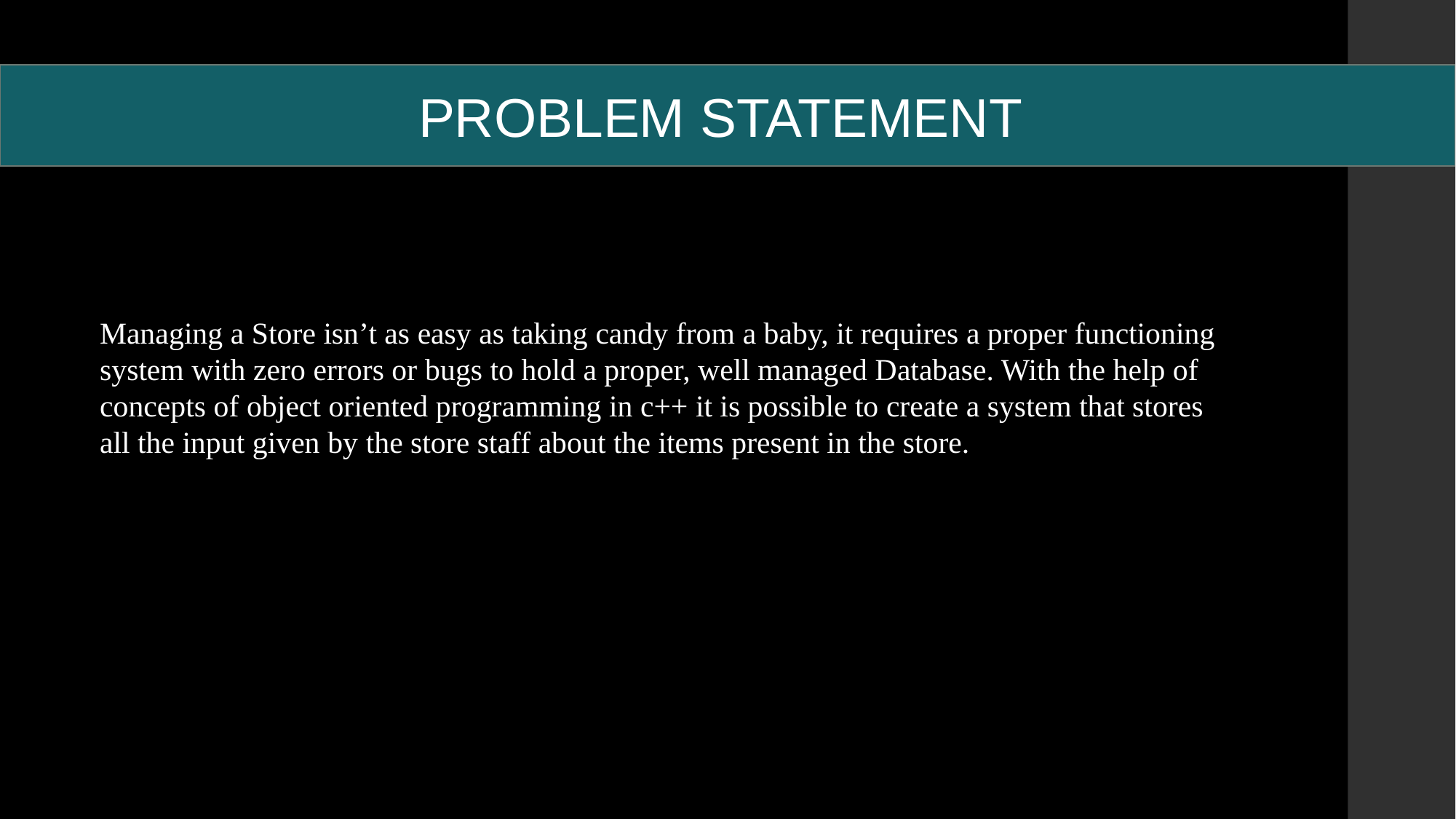

PROBLEM STATEMENT

Managing a Store isn’t as easy as taking candy from a baby, it requires a proper functioning system with zero errors or bugs to hold a proper, well managed Database. With the help of concepts of object oriented programming in c++ it is possible to create a system that stores all the input given by the store staff about the items present in the store.